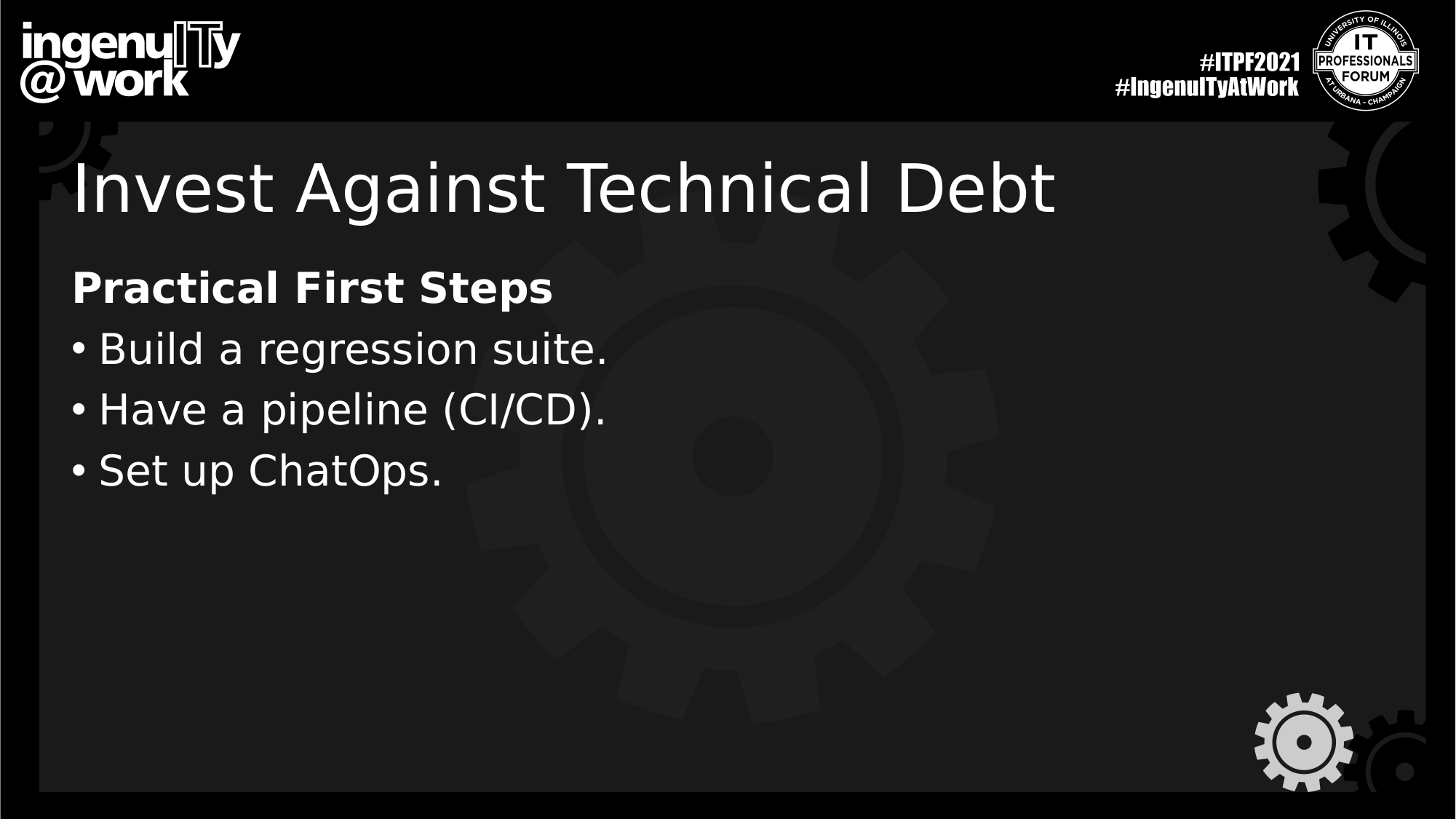

# Invest Against Technical Debt
Practical First Steps
Build a regression suite.
Have a pipeline (CI/CD).
Set up ChatOps.